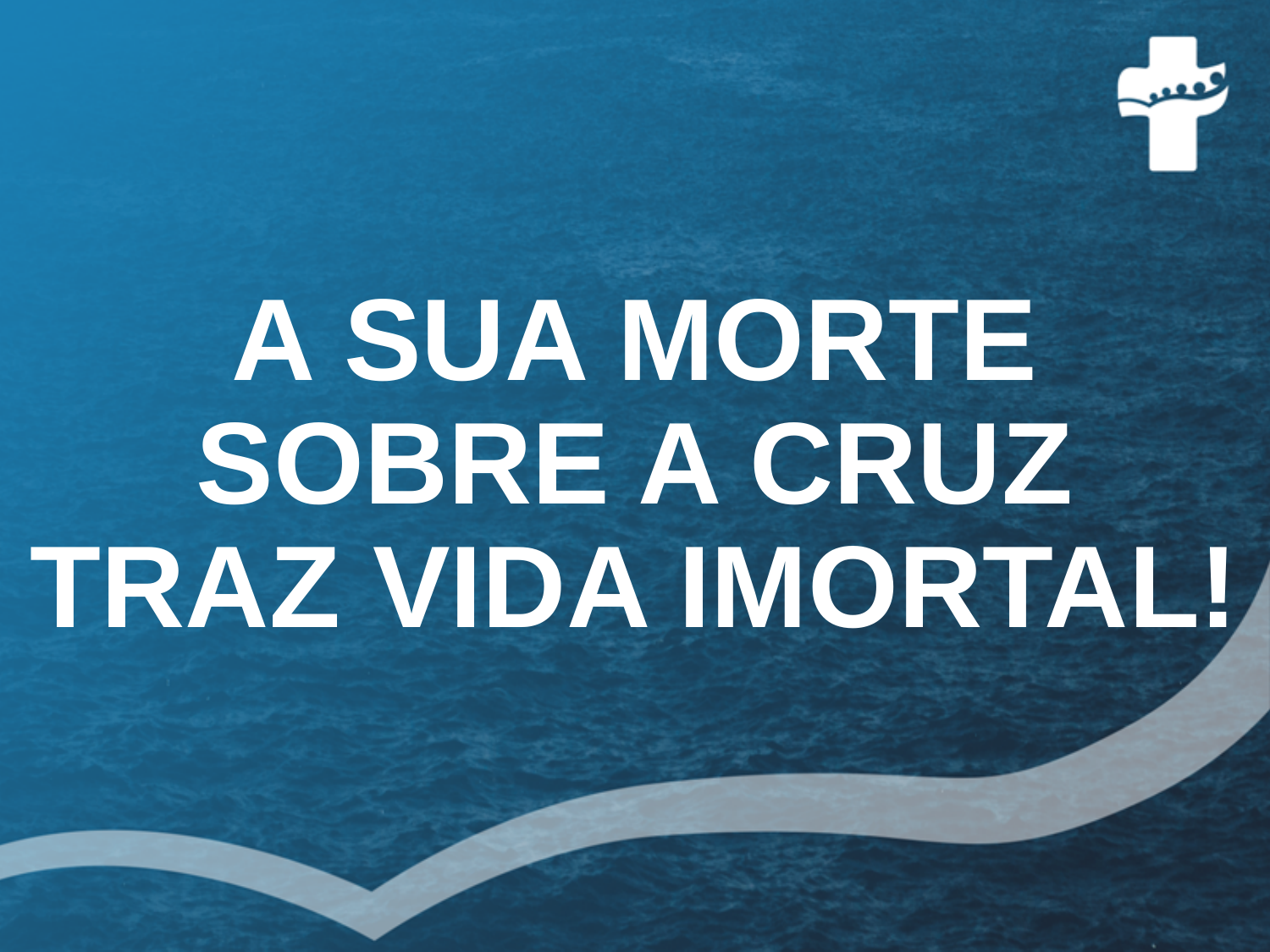

# A SUA MORTE SOBRE A CRUZ TRAZ VIDA IMORTAL!